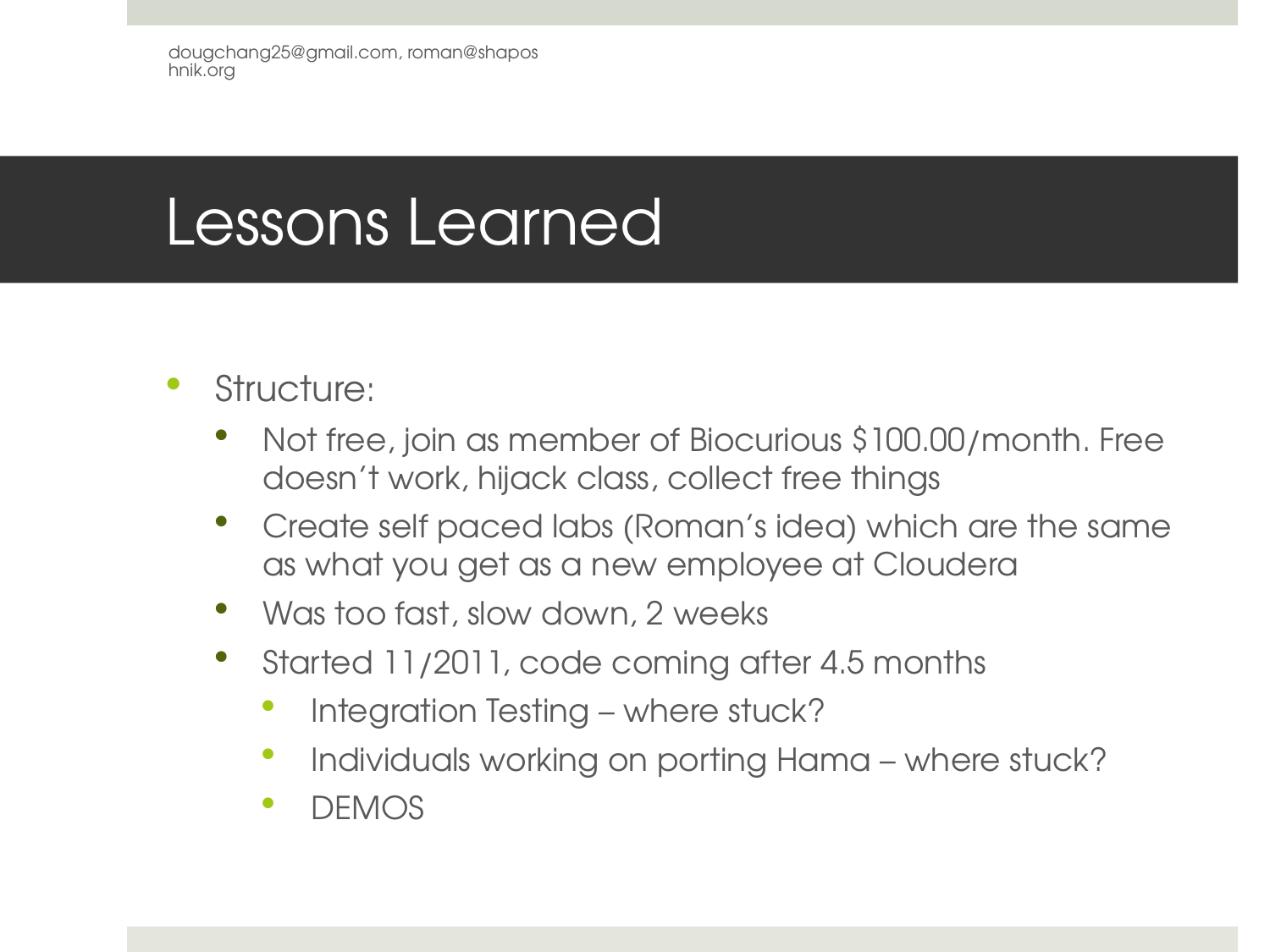

dougchang25@gmail.com, roman@shaposhnik.org
# Lessons Learned
Structure:
Not free, join as member of Biocurious $100.00/month. Free doesn’t work, hijack class, collect free things
Create self paced labs (Roman’s idea) which are the same as what you get as a new employee at Cloudera
Was too fast, slow down, 2 weeks
Started 11/2011, code coming after 4.5 months
Integration Testing – where stuck?
Individuals working on porting Hama – where stuck?
DEMOS